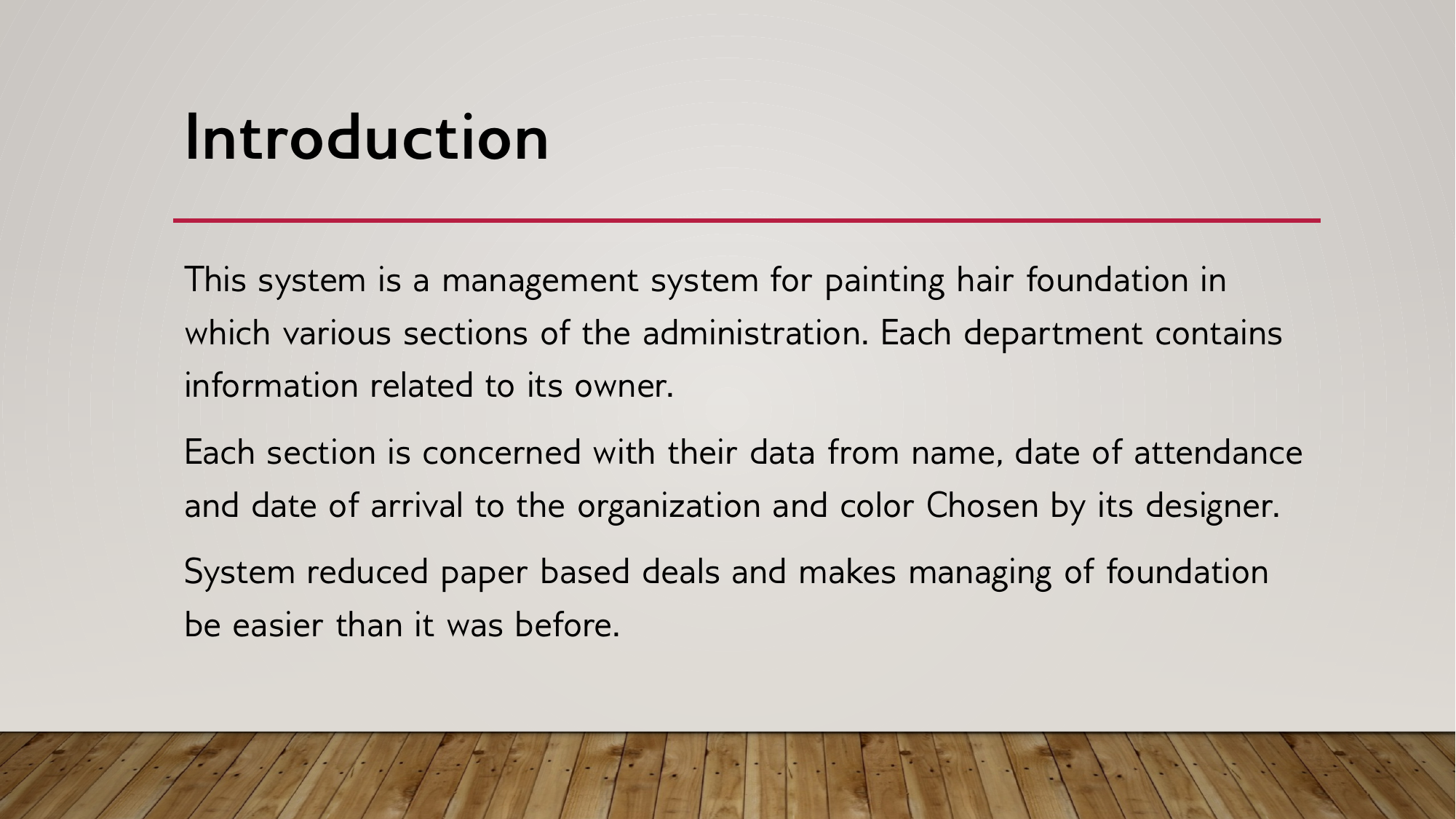

# Introduction
This system is a management system for painting hair foundation in which various sections of the administration. Each department contains information related to its owner.
Each section is concerned with their data from name, date of attendance and date of arrival to the organization and color Chosen by its designer.
System reduced paper based deals and makes managing of foundation be easier than it was before.